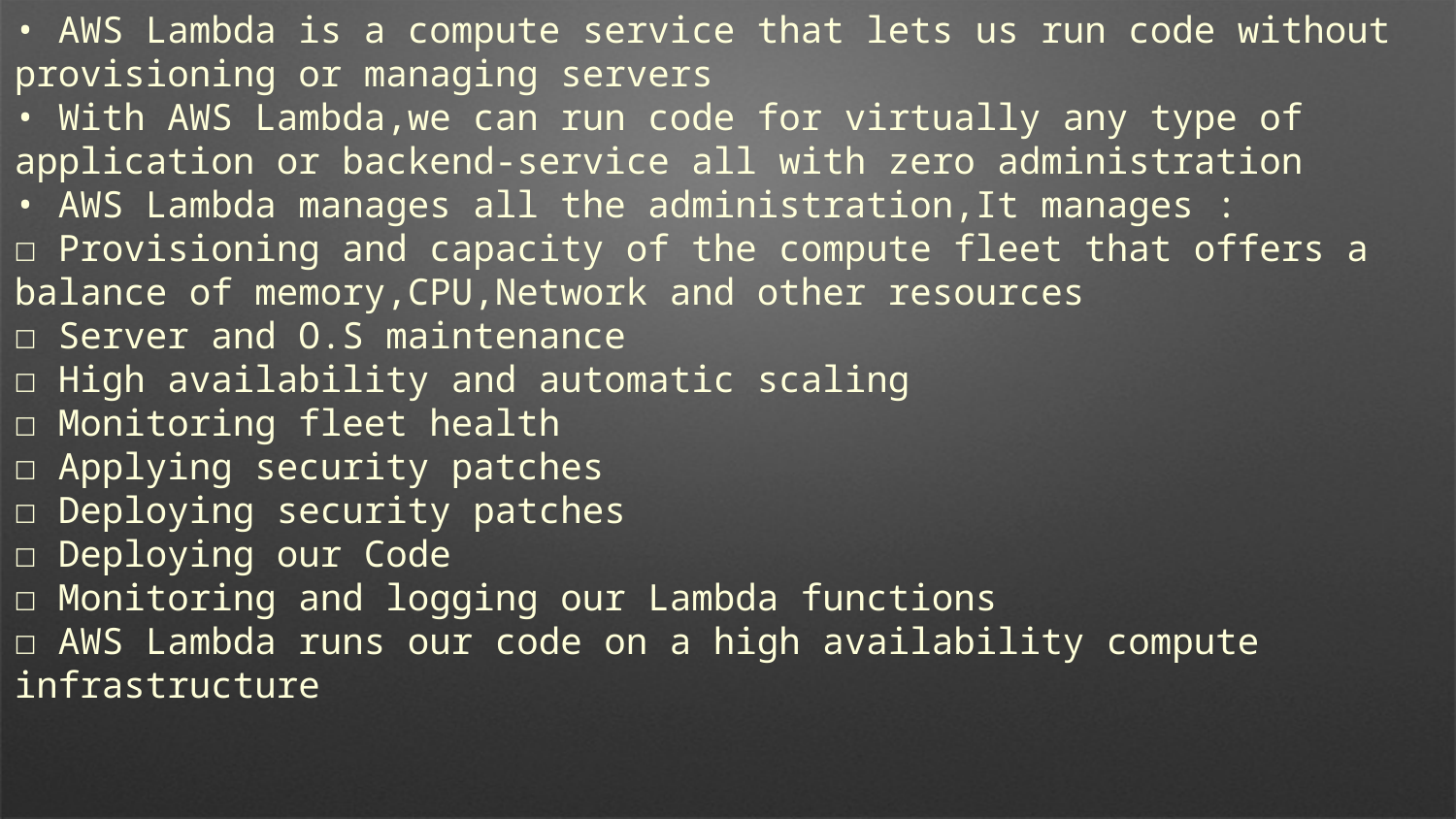

• AWS Lambda is a compute service that lets us run code without provisioning or managing servers
• With AWS Lambda,we can run code for virtually any type of application or backend-service all with zero administration
• AWS Lambda manages all the administration,It manages :
☐ Provisioning and capacity of the compute fleet that offers a balance of memory,CPU,Network and other resources
☐ Server and O.S maintenance
☐ High availability and automatic scaling
☐ Monitoring fleet health
☐ Applying security patches
☐ Deploying security patches
☐ Deploying our Code
☐ Monitoring and logging our Lambda functions
☐ AWS Lambda runs our code on a high availability compute infrastructure